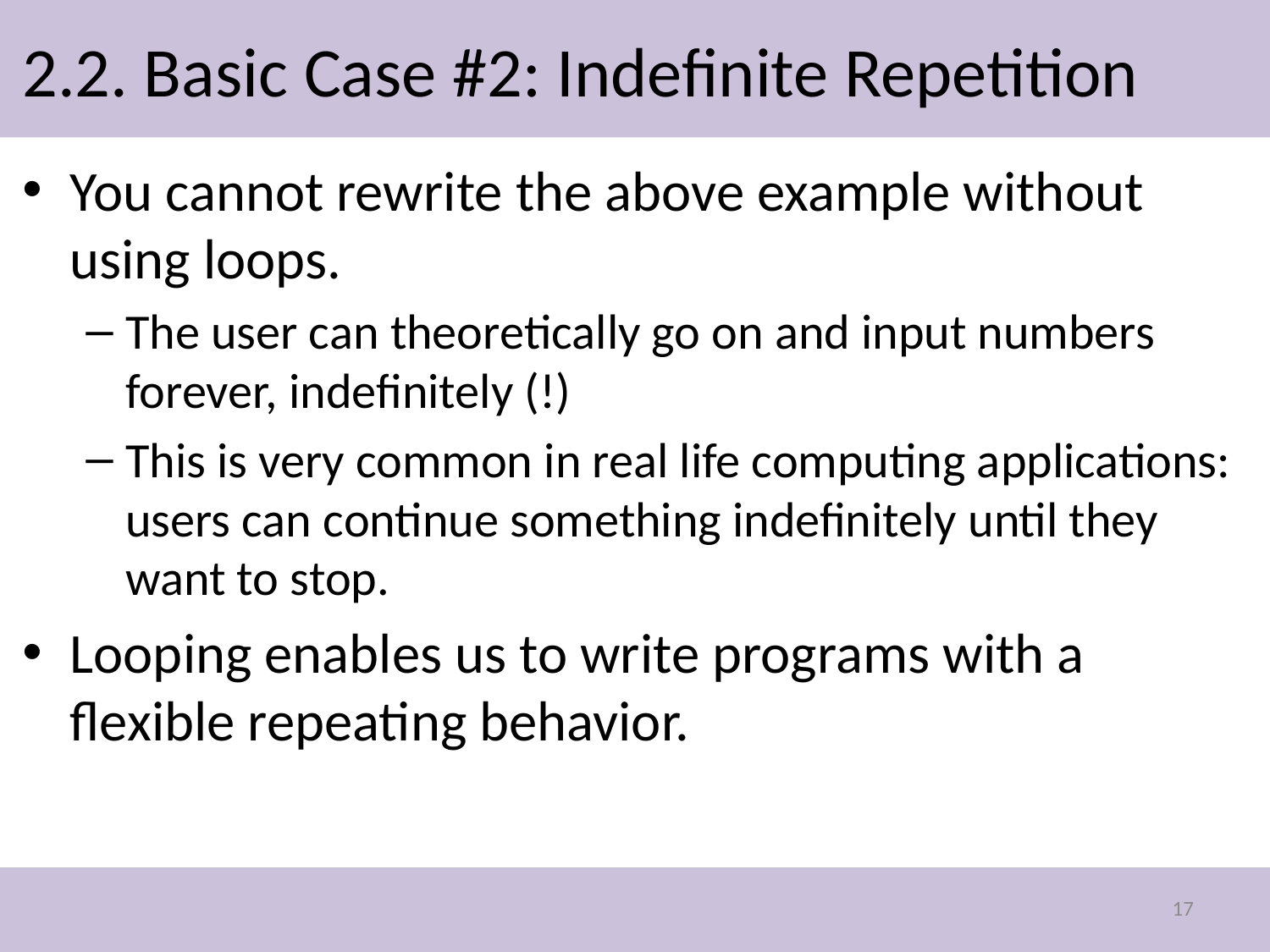

# 2.2. Basic Case #2: Indefinite Repetition
You cannot rewrite the above example without using loops.
The user can theoretically go on and input numbers forever, indefinitely (!)
This is very common in real life computing applications: users can continue something indefinitely until they want to stop.
Looping enables us to write programs with a flexible repeating behavior.

17